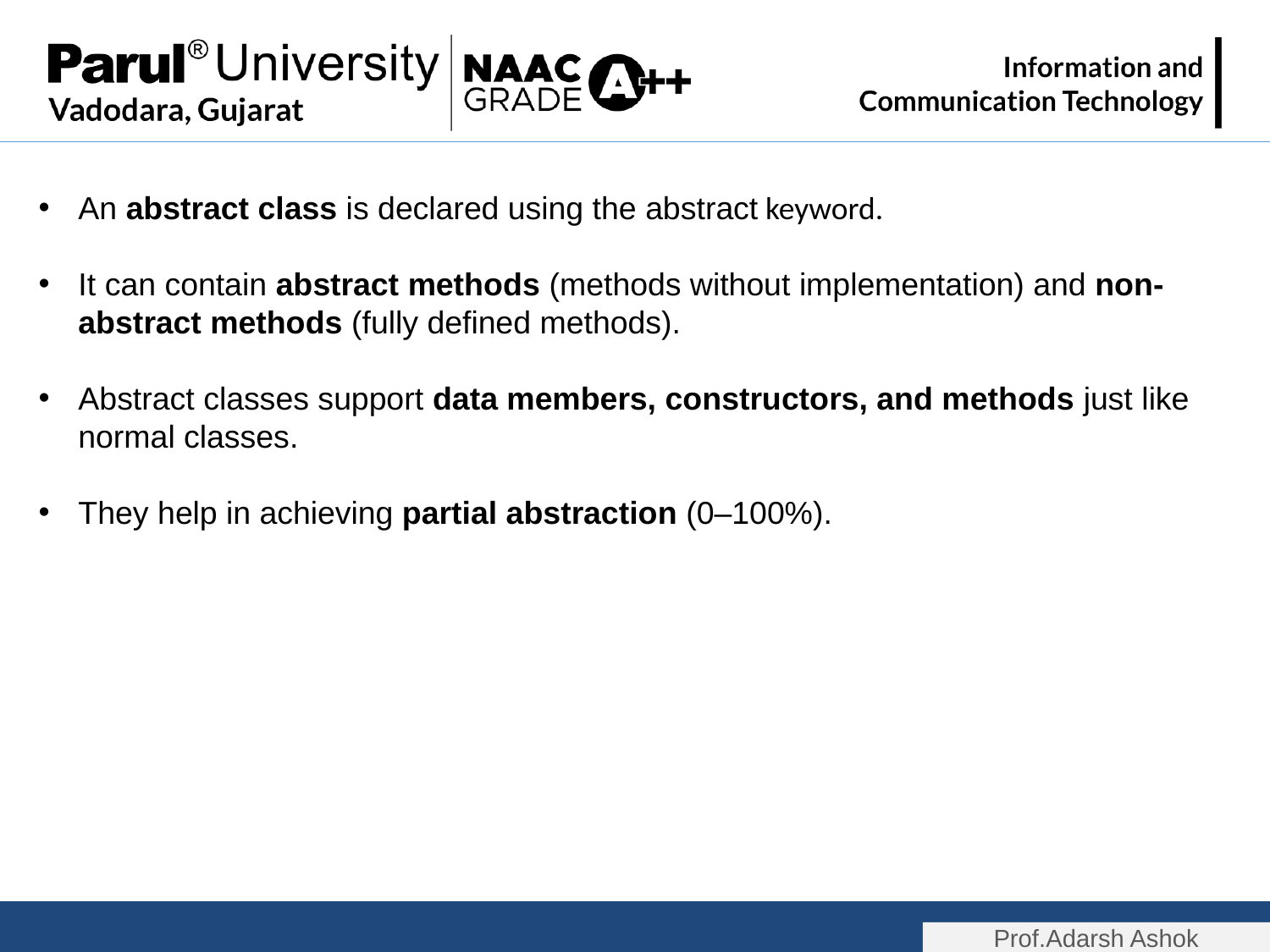

An abstract class is declared using the abstract keyword.

It can contain abstract methods (methods without implementation) and non-abstract methods (fully defined methods).

Abstract classes support data members, constructors, and methods just like normal classes.

They help in achieving partial abstraction (0–100%).
Prof.Adarsh Ashok